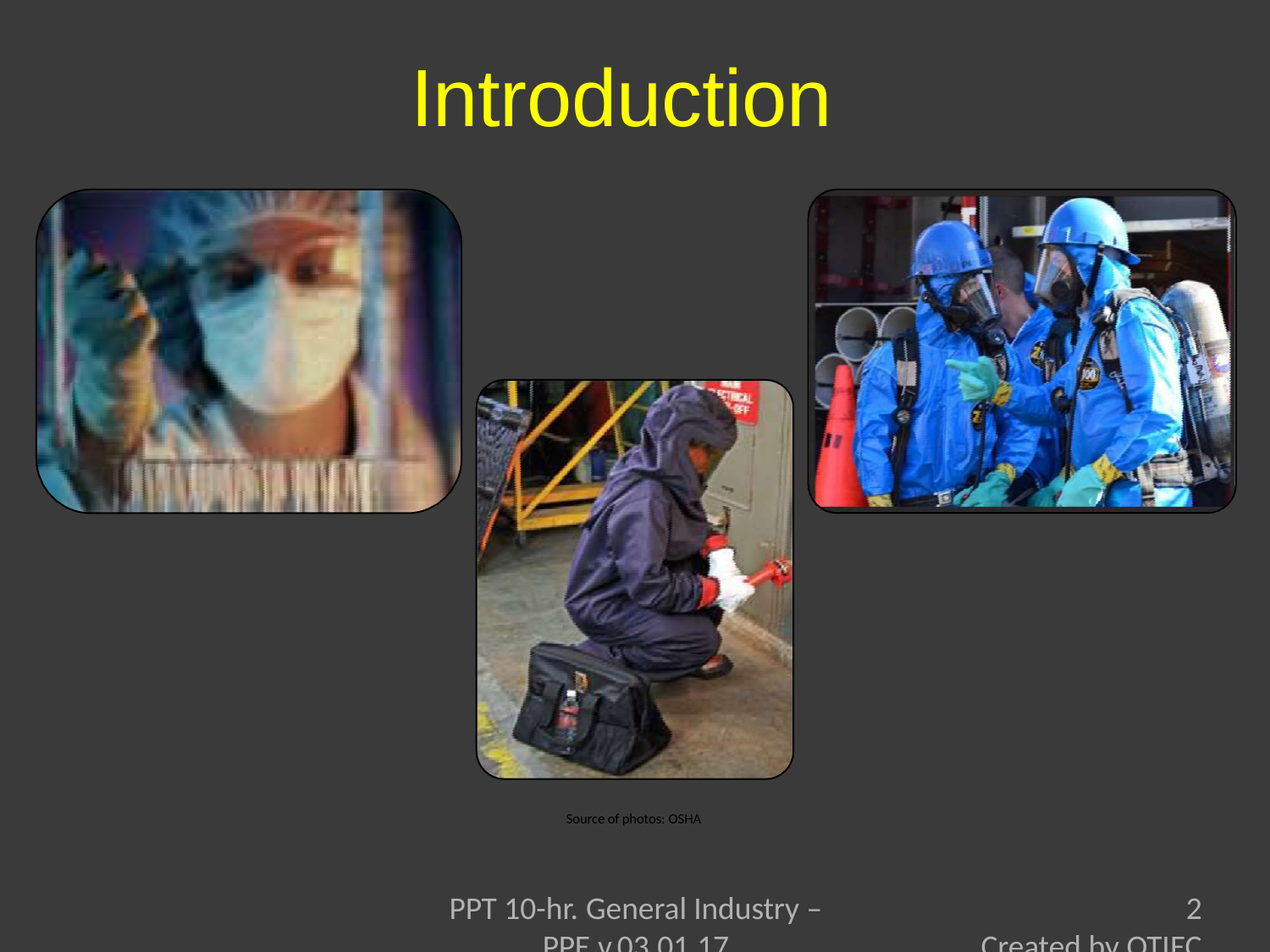

# Introduction

Source of photos: OSHA
PPT 10-hr. General Industry – PPE v.03.01.17
2
Created by OTIEC Outreach Resources Workgroup